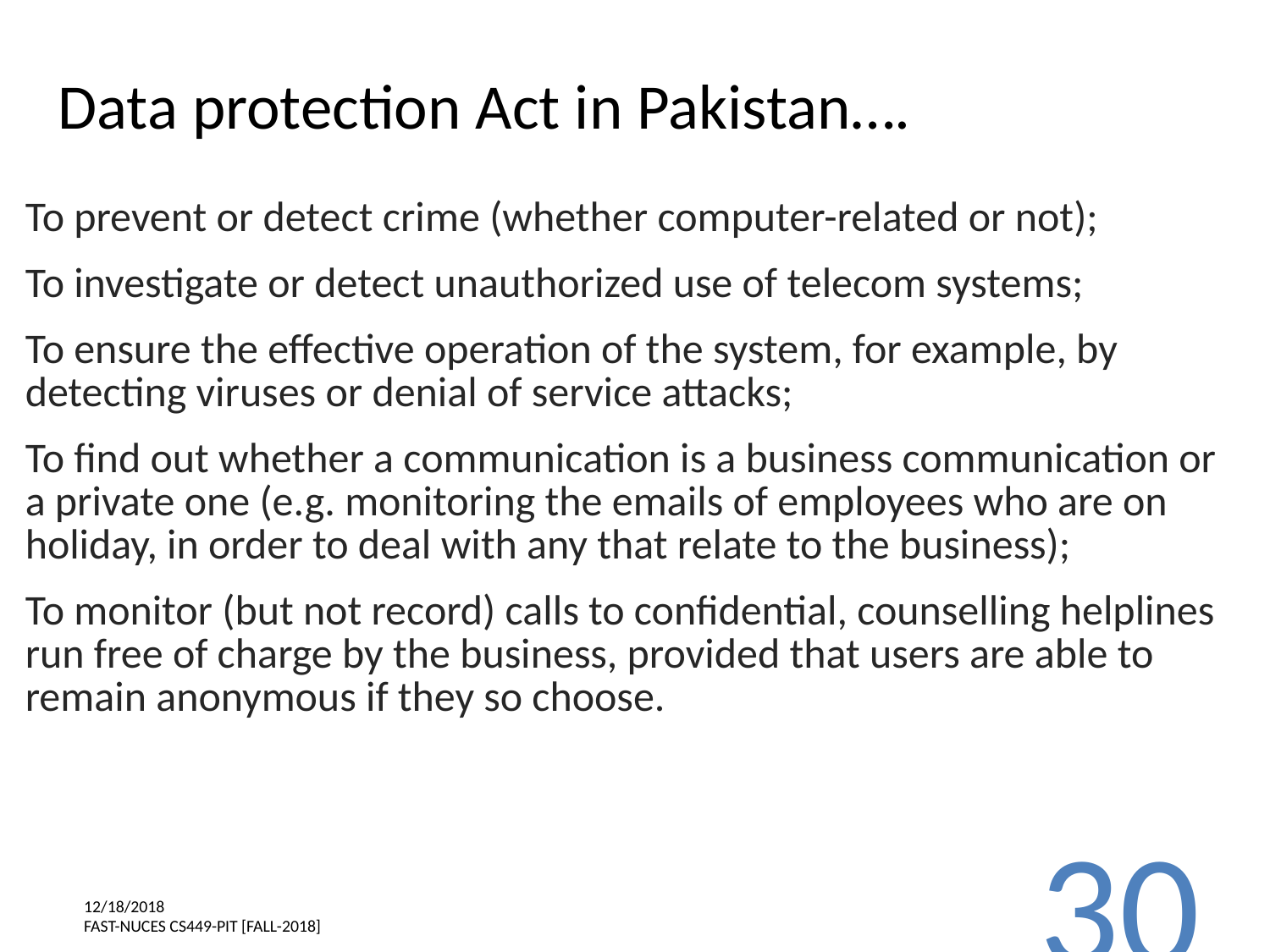

Data protection Act in Pakistan….
To prevent or detect crime (whether computer-related or not);
To investigate or detect unauthorized use of telecom systems;
To ensure the effective operation of the system, for example, by detecting viruses or denial of service attacks;
To find out whether a communication is a business communication or a private one (e.g. monitoring the emails of employees who are on holiday, in order to deal with any that relate to the business);
To monitor (but not record) calls to confidential, counselling helplines run free of charge by the business, provided that users are able to remain anonymous if they so choose.
30
12/18/2018
FAST-NUCES CS449-PIT [Fall-2018]